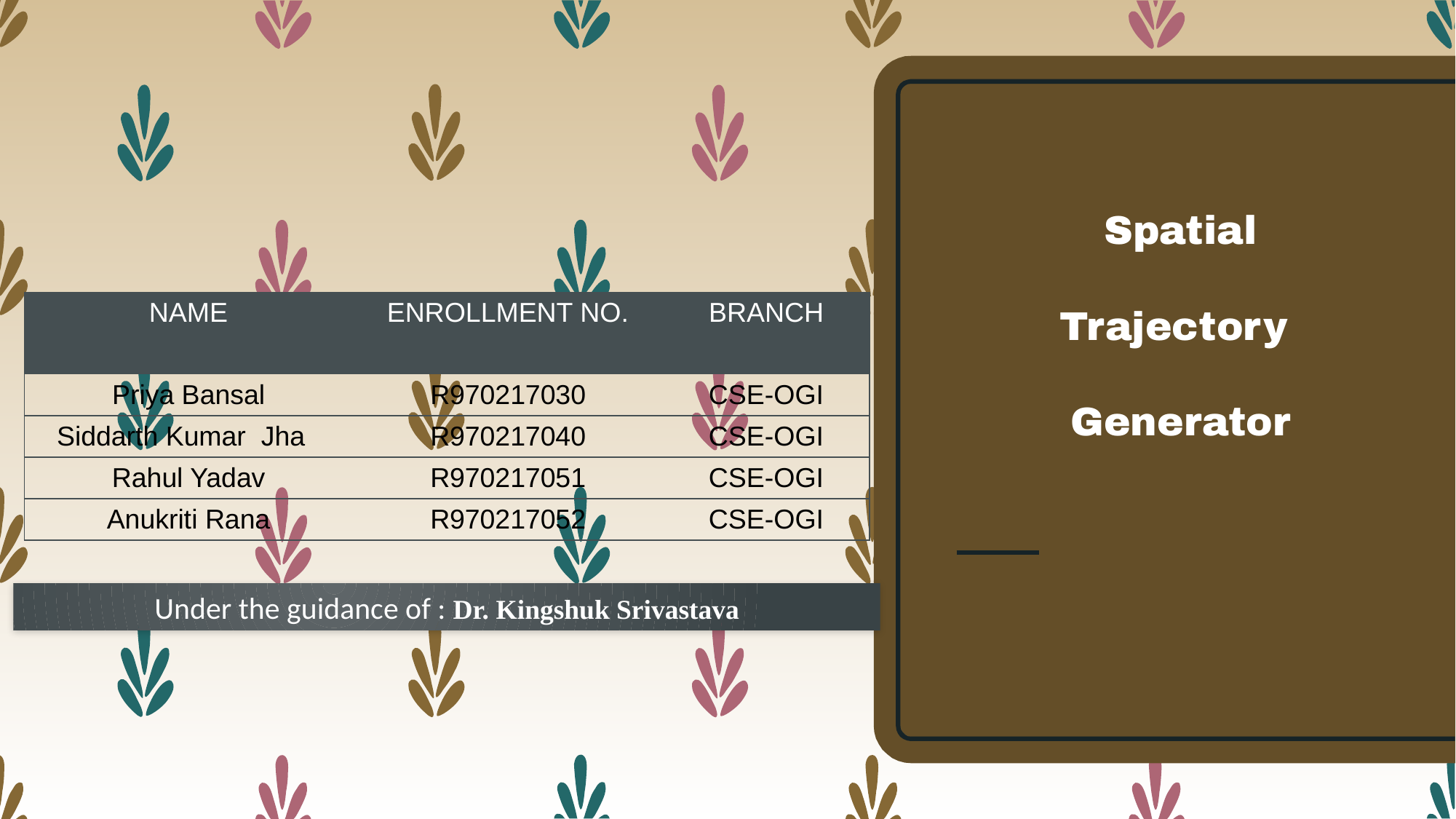

# Spatial Trajectory Generator
| NAME | ENROLLMENT NO. | BRANCH |
| --- | --- | --- |
| Priya Bansal | R970217030 | CSE-OGI |
| Siddarth Kumar Jha | R970217040 | CSE-OGI |
| Rahul Yadav | R970217051 | CSE-OGI |
| Anukriti Rana | R970217052 | CSE-OGI |
Under the guidance of : Dr. Kingshuk Srivastava